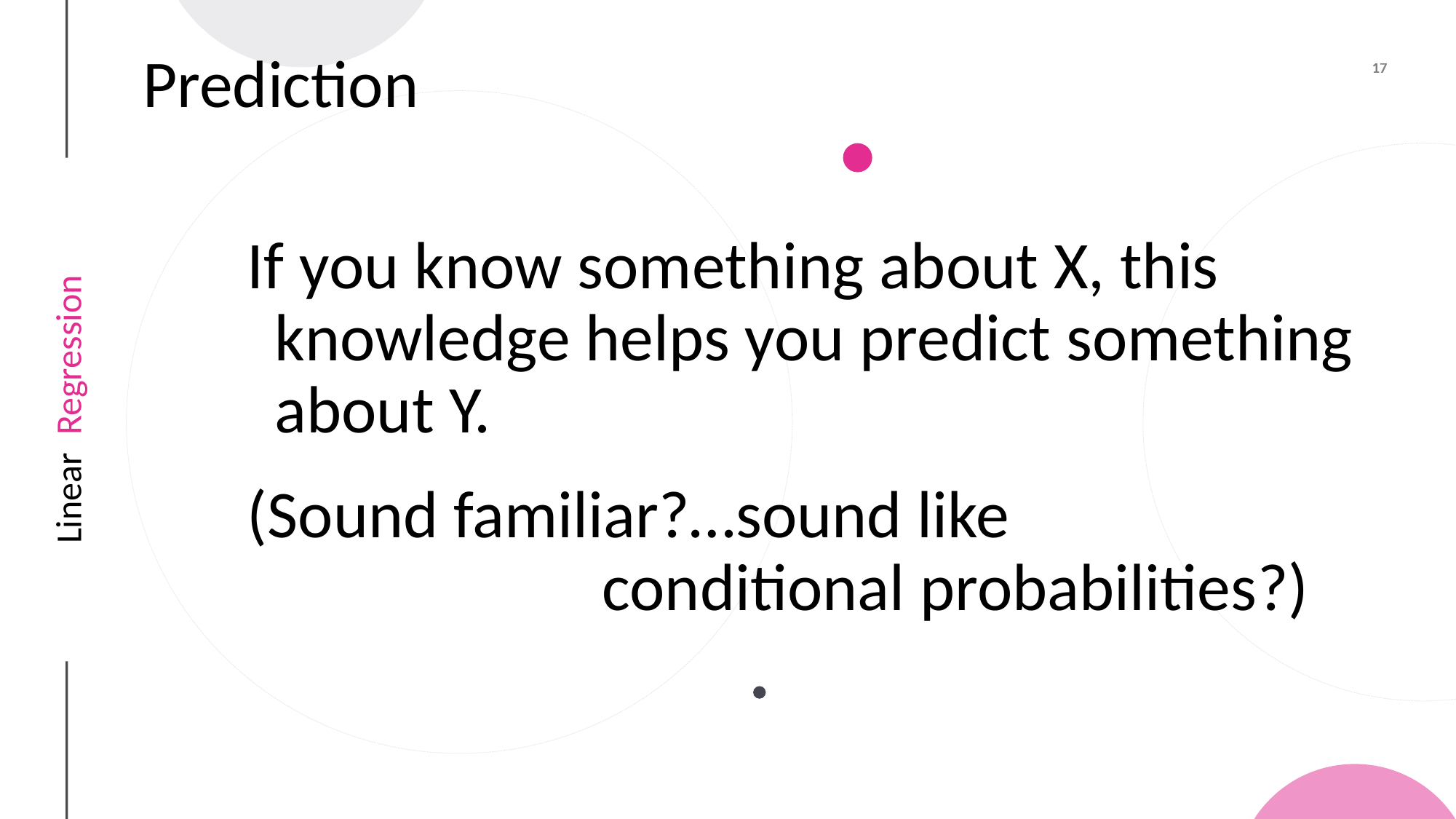

# Prediction
If you know something about X, this knowledge helps you predict something about Y.
(Sound familiar?…sound like 	 						conditional probabilities?)